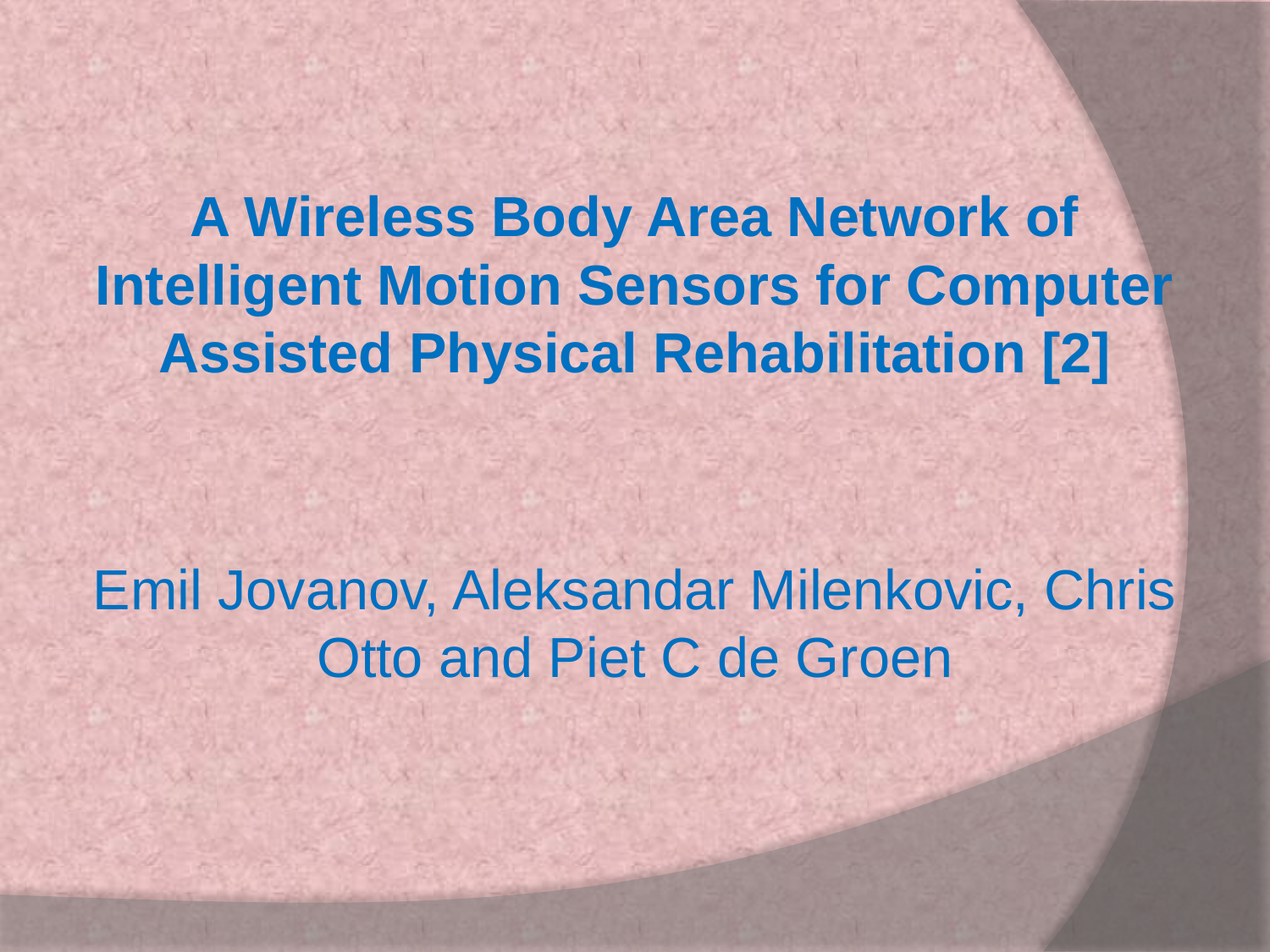

A Wireless Body Area Network of Intelligent Motion Sensors for Computer Assisted Physical Rehabilitation [2]

Emil Jovanov, Aleksandar Milenkovic, Chris Otto and Piet C de Groen